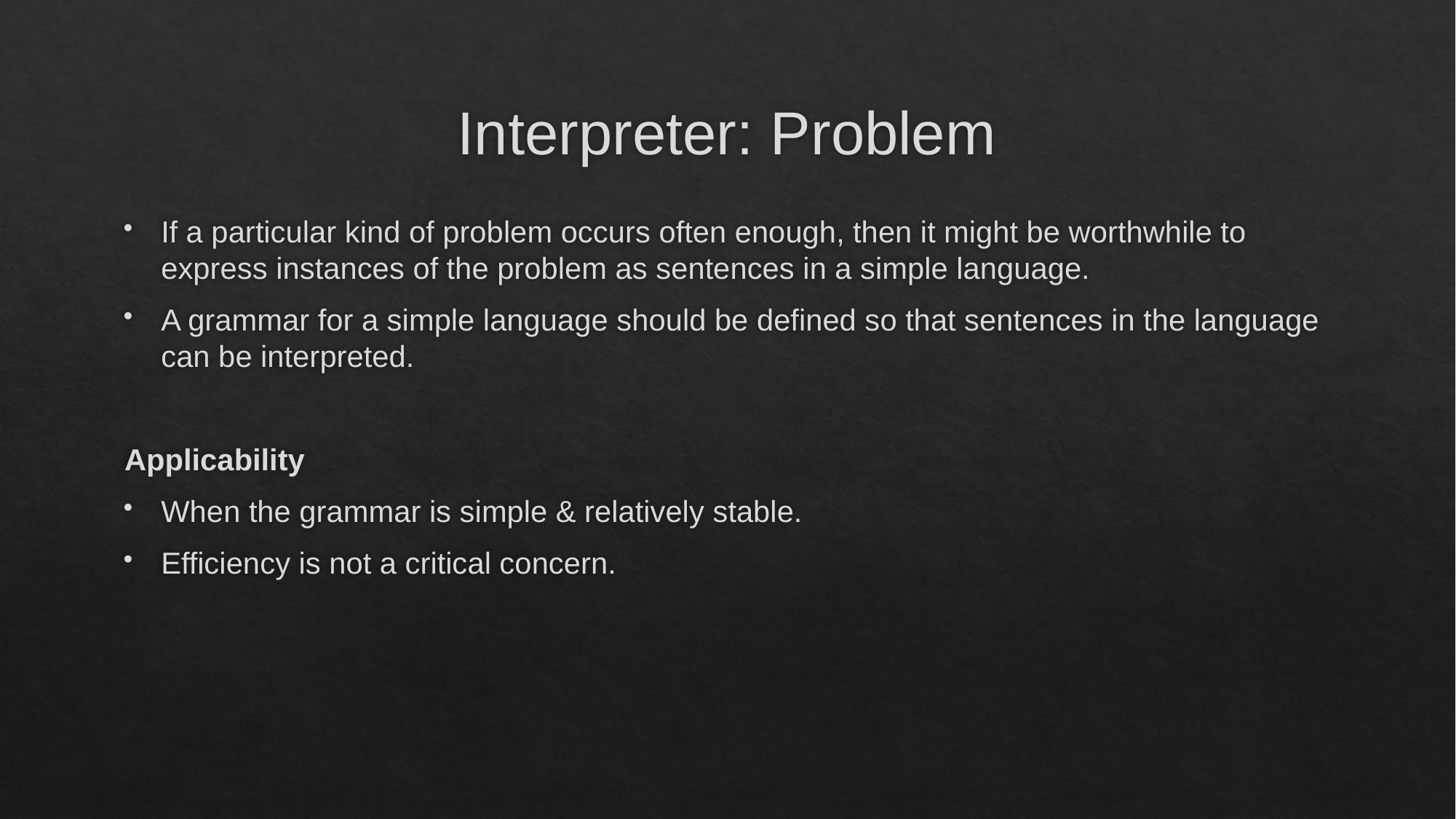

# Interpreter: Problem
If a particular kind of problem occurs often enough, then it might be worthwhile to express instances of the problem as sentences in a simple language.
A grammar for a simple language should be defined so that sentences in the language can be interpreted.

Applicability
When the grammar is simple & relatively stable.
Efficiency is not a critical concern.